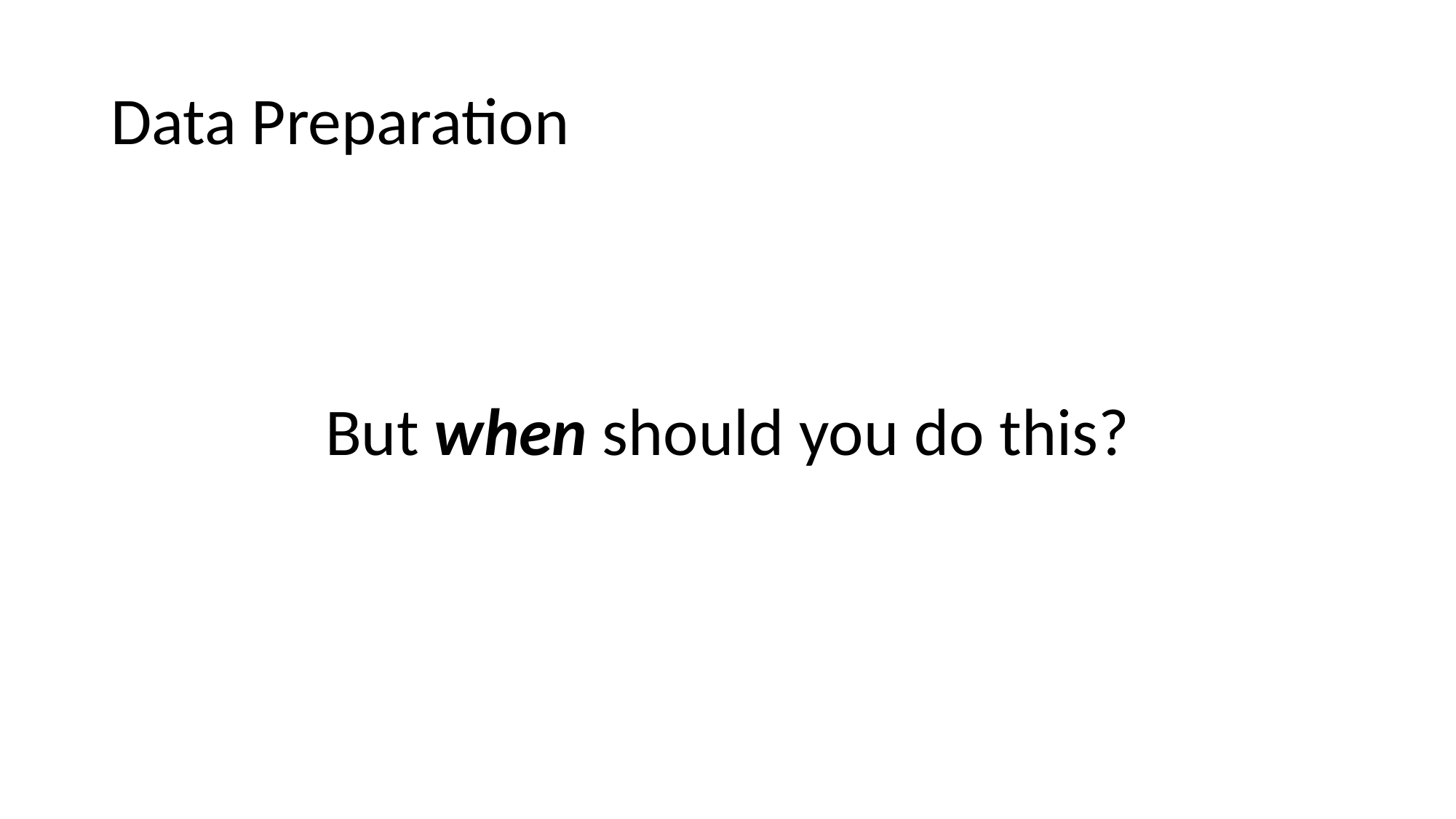

# Data Preparation
But when should you do this?